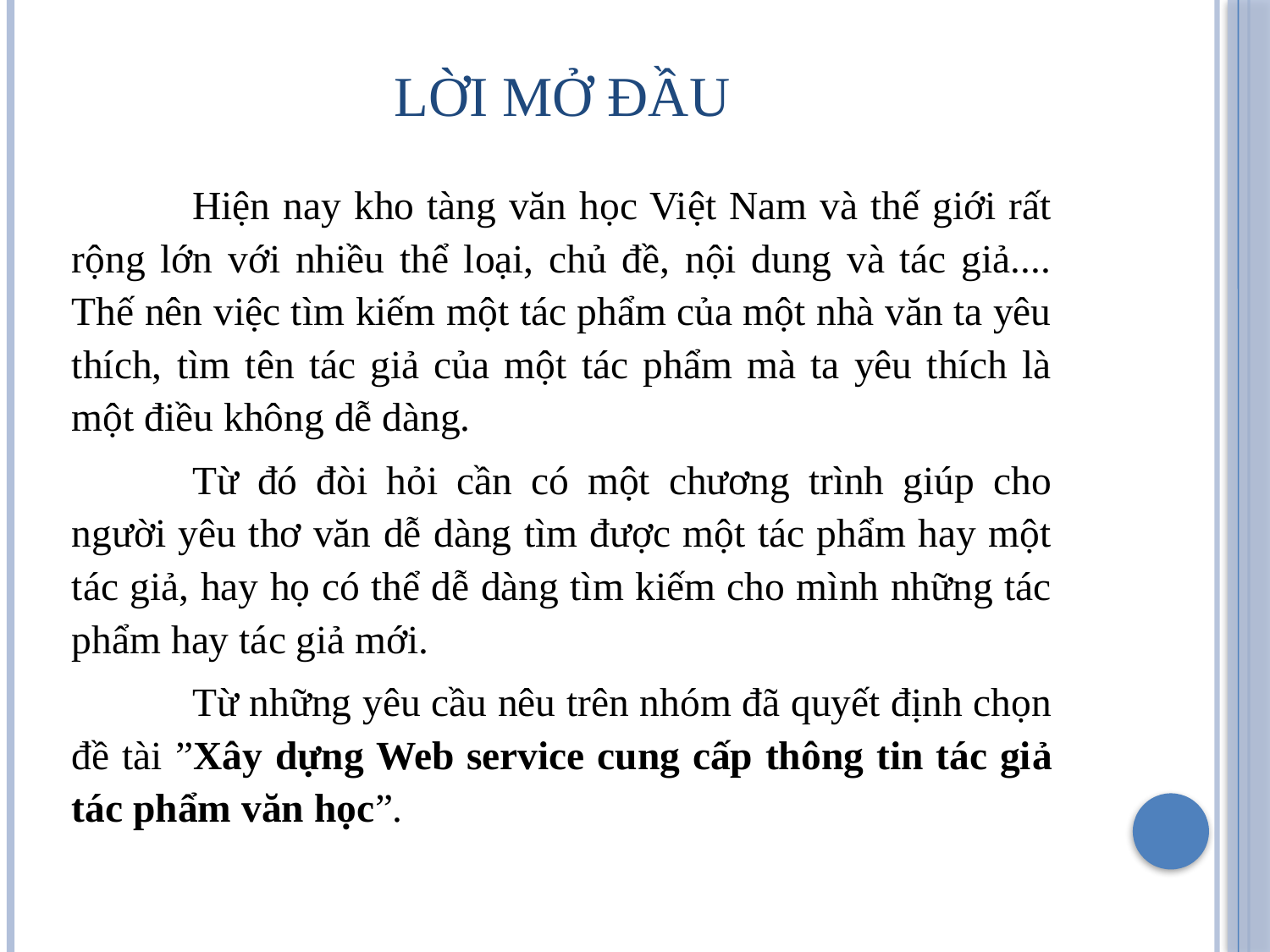

# Lời mở đầu
	Hiện nay kho tàng văn học Việt Nam và thế giới rất rộng lớn với nhiều thể loại, chủ đề, nội dung và tác giả.... Thế nên việc tìm kiếm một tác phẩm của một nhà văn ta yêu thích, tìm tên tác giả của một tác phẩm mà ta yêu thích là một điều không dễ dàng.
	Từ đó đòi hỏi cần có một chương trình giúp cho người yêu thơ văn dễ dàng tìm được một tác phẩm hay một tác giả, hay họ có thể dễ dàng tìm kiếm cho mình những tác phẩm hay tác giả mới.
	Từ những yêu cầu nêu trên nhóm đã quyết định chọn đề tài ”Xây dựng Web service cung cấp thông tin tác giả tác phẩm văn học”.